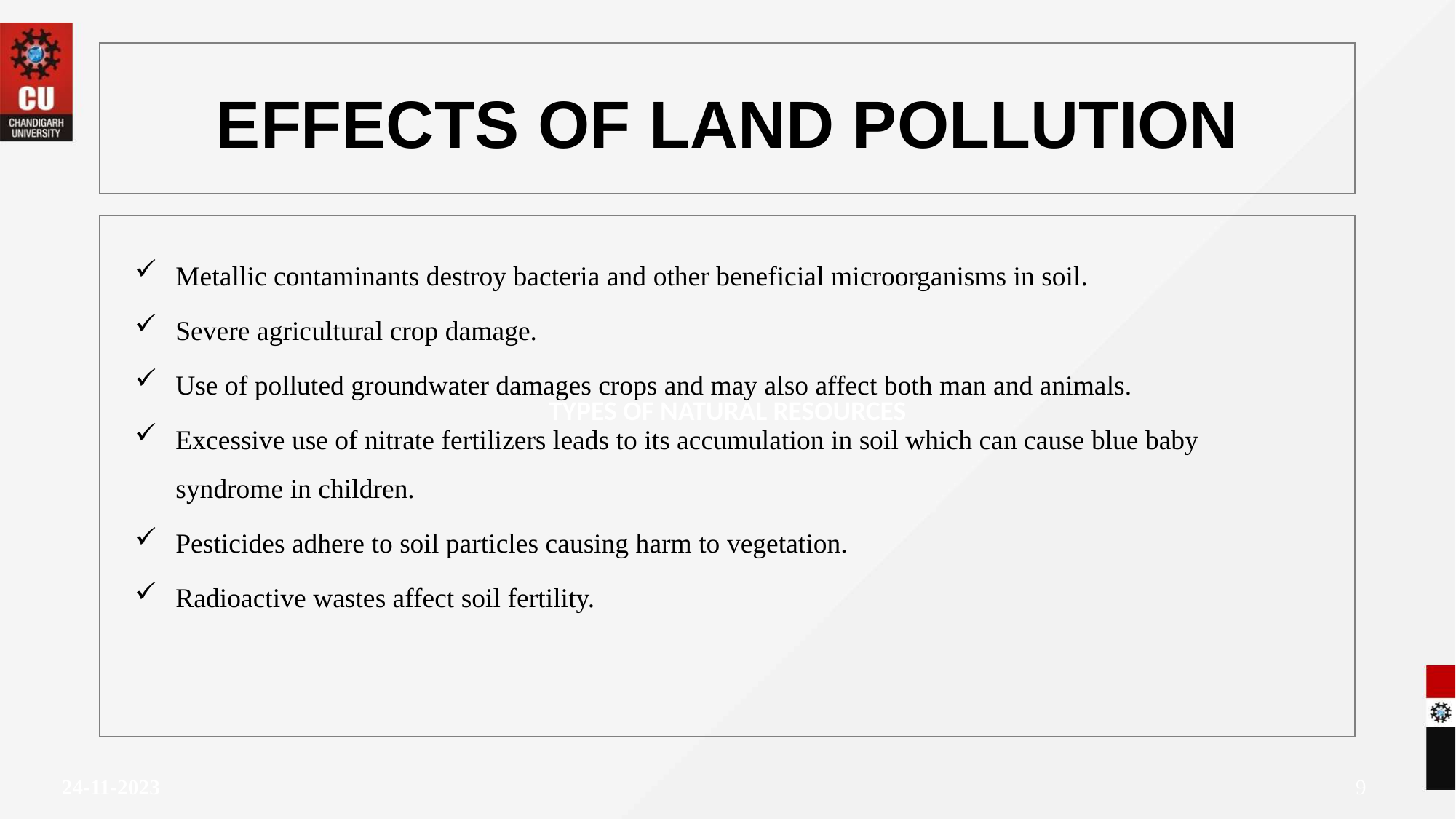

EFFECTS OF LAND POLLUTION

Metallic contaminants destroy bacteria and other beneficial microorganisms in soil.
Severe agricultural crop damage.
Use of polluted groundwater damages crops and may also affect both man and animals.
Excessive use of nitrate fertilizers leads to its accumulation in soil which can cause blue baby syndrome in children.
Pesticides adhere to soil particles causing harm to vegetation.
Radioactive wastes affect soil fertility.

TYPES OF NATURAL RESOURCES
24-11-2023
9